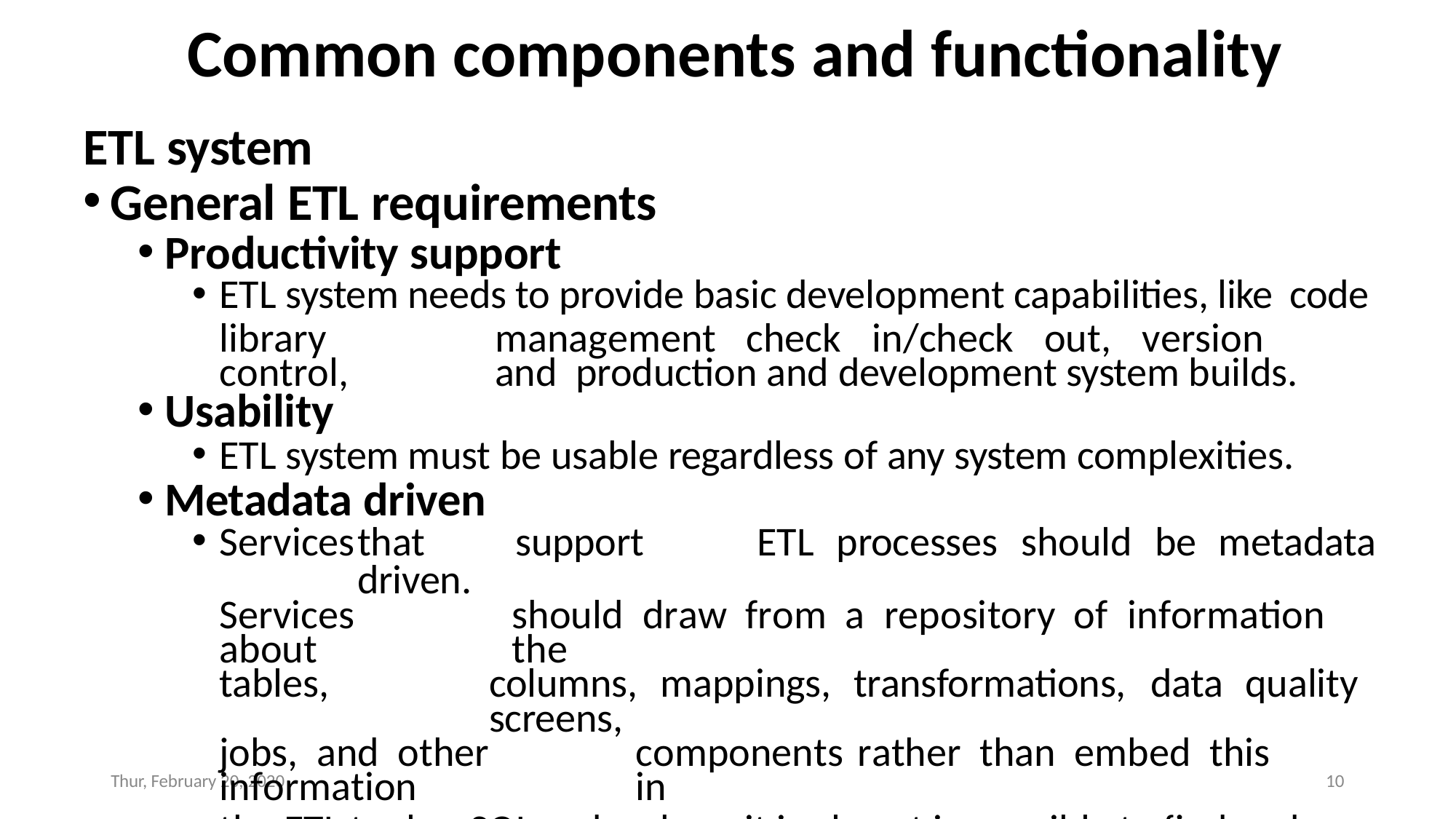

# Common components and functionality
ETL system
General ETL requirements
Productivity support
ETL system needs to provide basic development capabilities, like code
library	management	check	in/check	out,	version	control,	and  production and development system builds.
Usability
ETL system must be usable regardless of any system complexities.
Metadata driven
Services	that	support	ETL	processes	should	be	metadata	driven.
Services	should	draw	from	a	repository	of	information	about	the
tables,	columns,	mappings,	transformations,	data	quality	screens,
jobs,  and  other	components	rather  than  embed  this	information	in
the ETL tool or SQL code where it is almost impossible to find and  change.
Thur, February 20, 2020
10